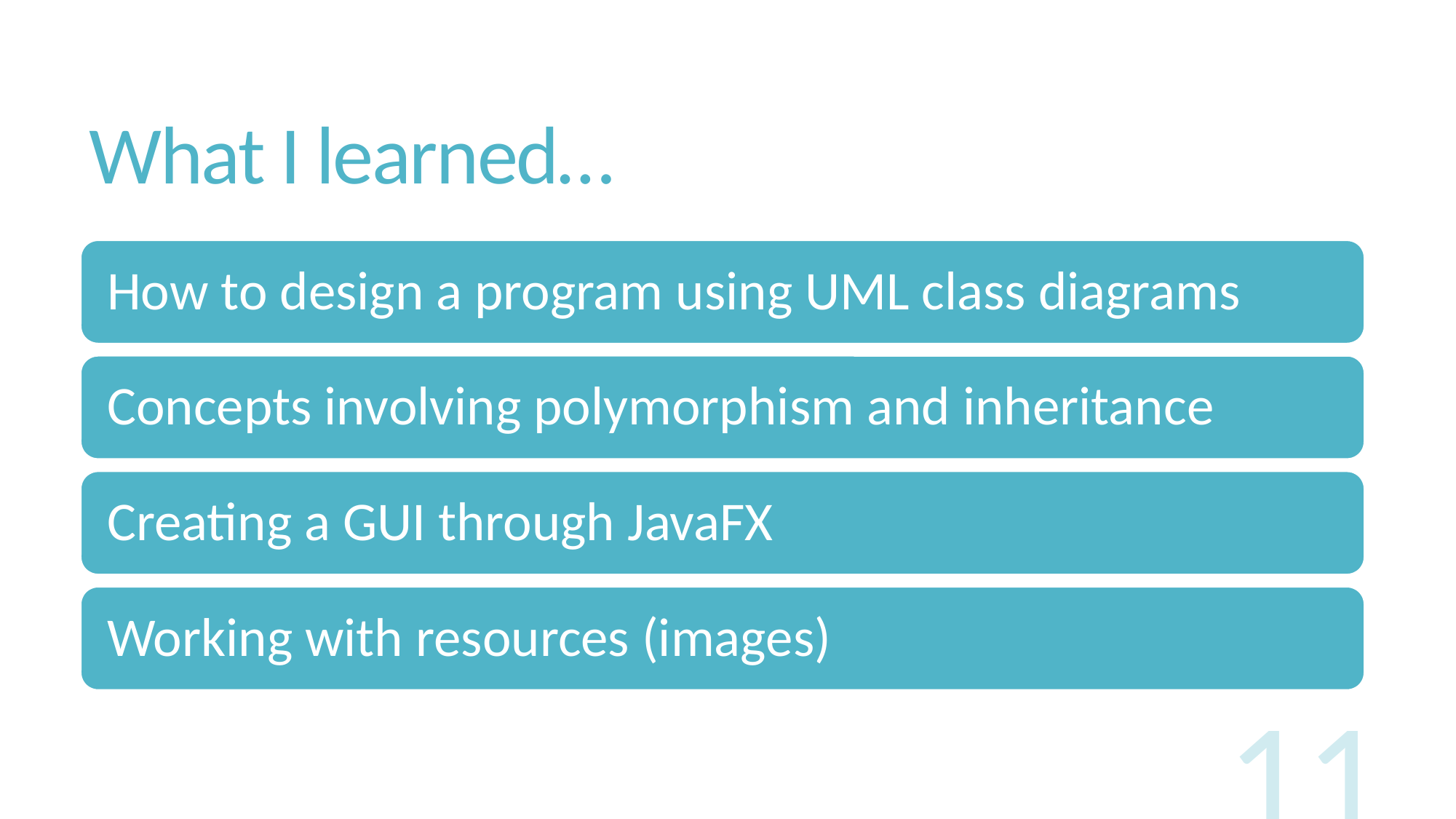

# What I learned…
How to design a program using UML class diagrams
Concepts involving polymorphism and inheritance
Creating a GUI through JavaFX
Working with resources (images)
11